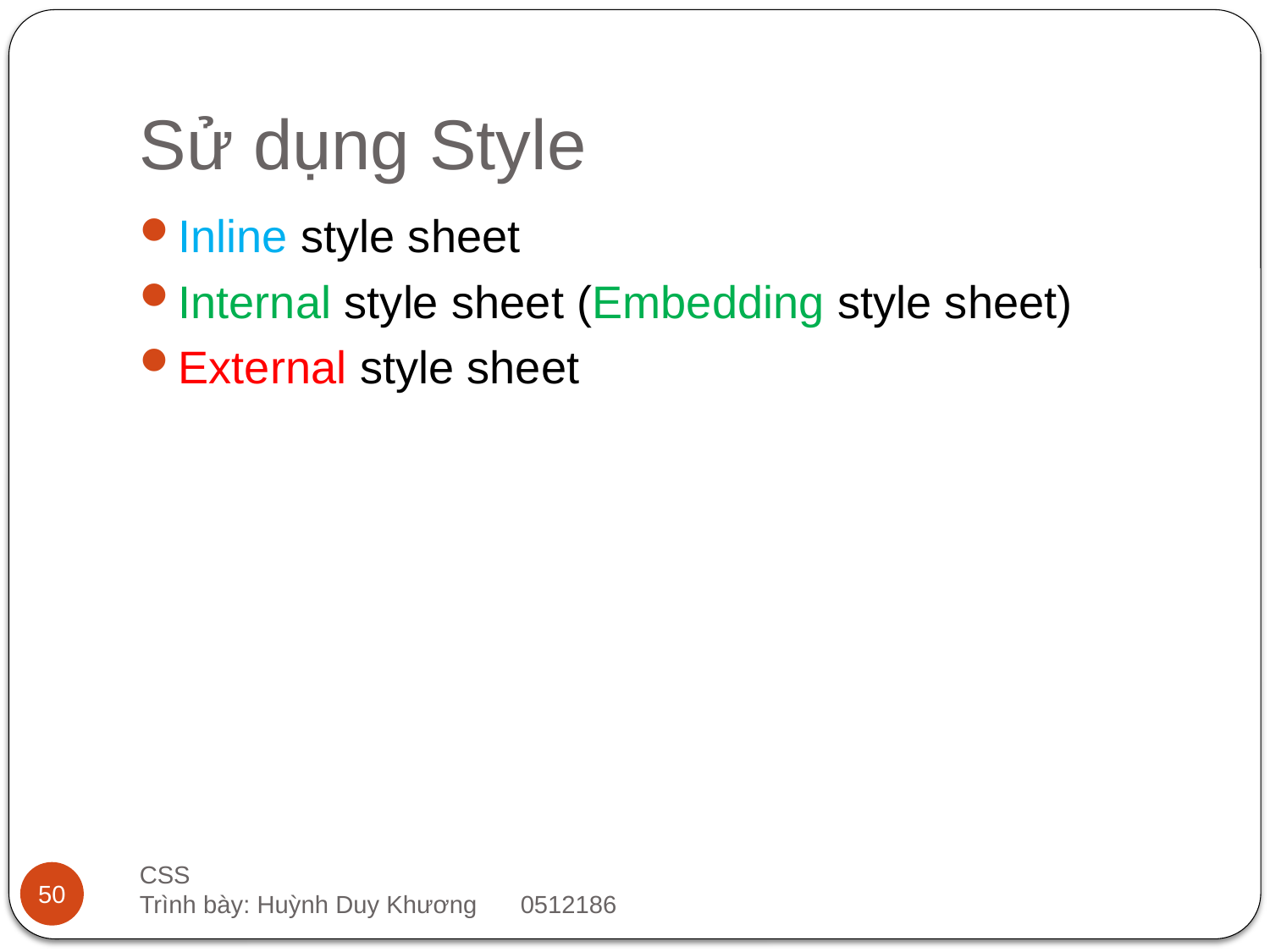

# Sử dụng Style
Inline style sheet
Internal style sheet (Embedding style sheet)
External style sheet
CSS
Trình bày: Huỳnh Duy Khương	0512186
50